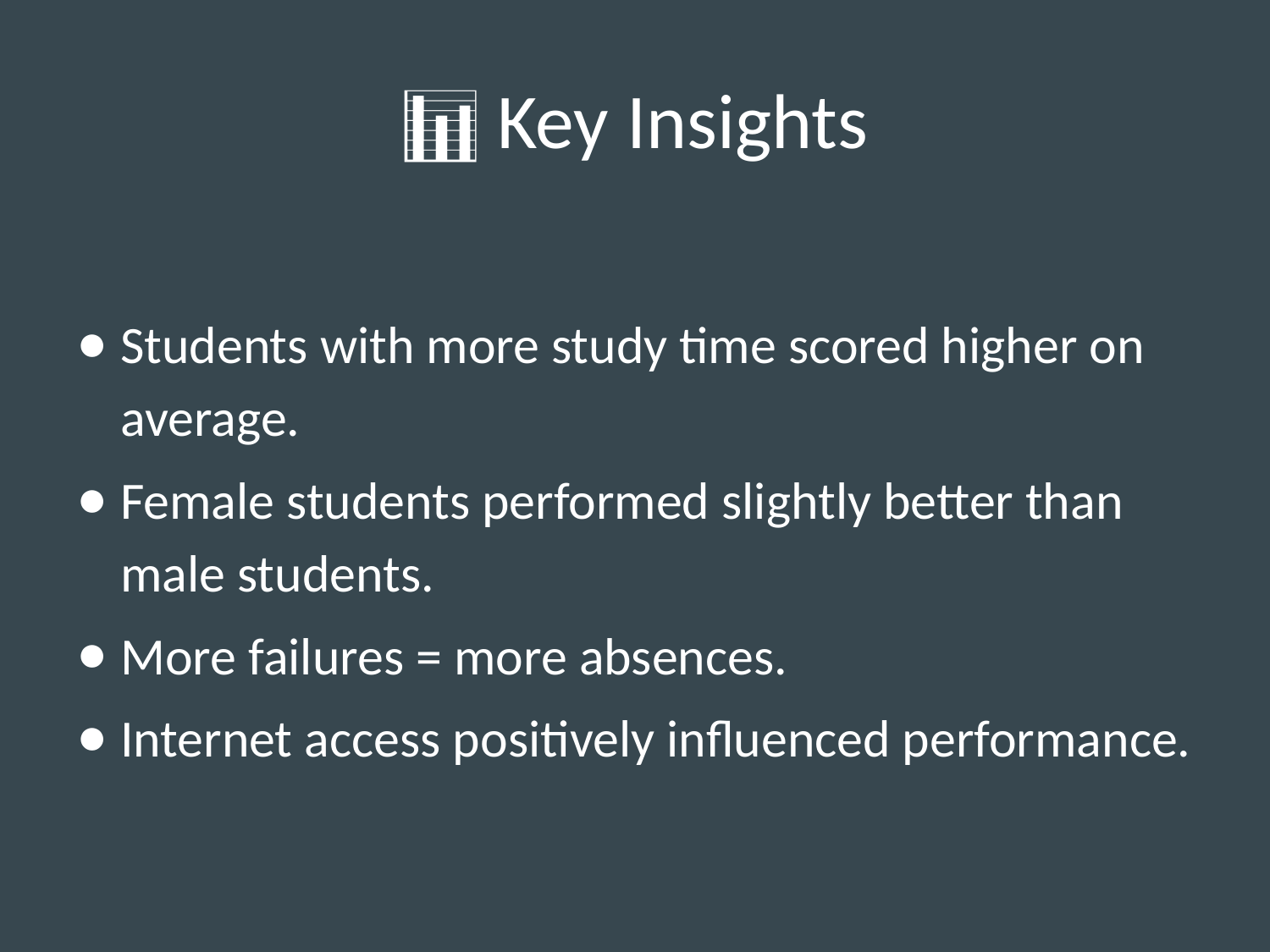

# 📊 Key Insights

Students with more study time scored higher on average.
Female students performed slightly better than male students.
More failures = more absences.
Internet access positively influenced performance.